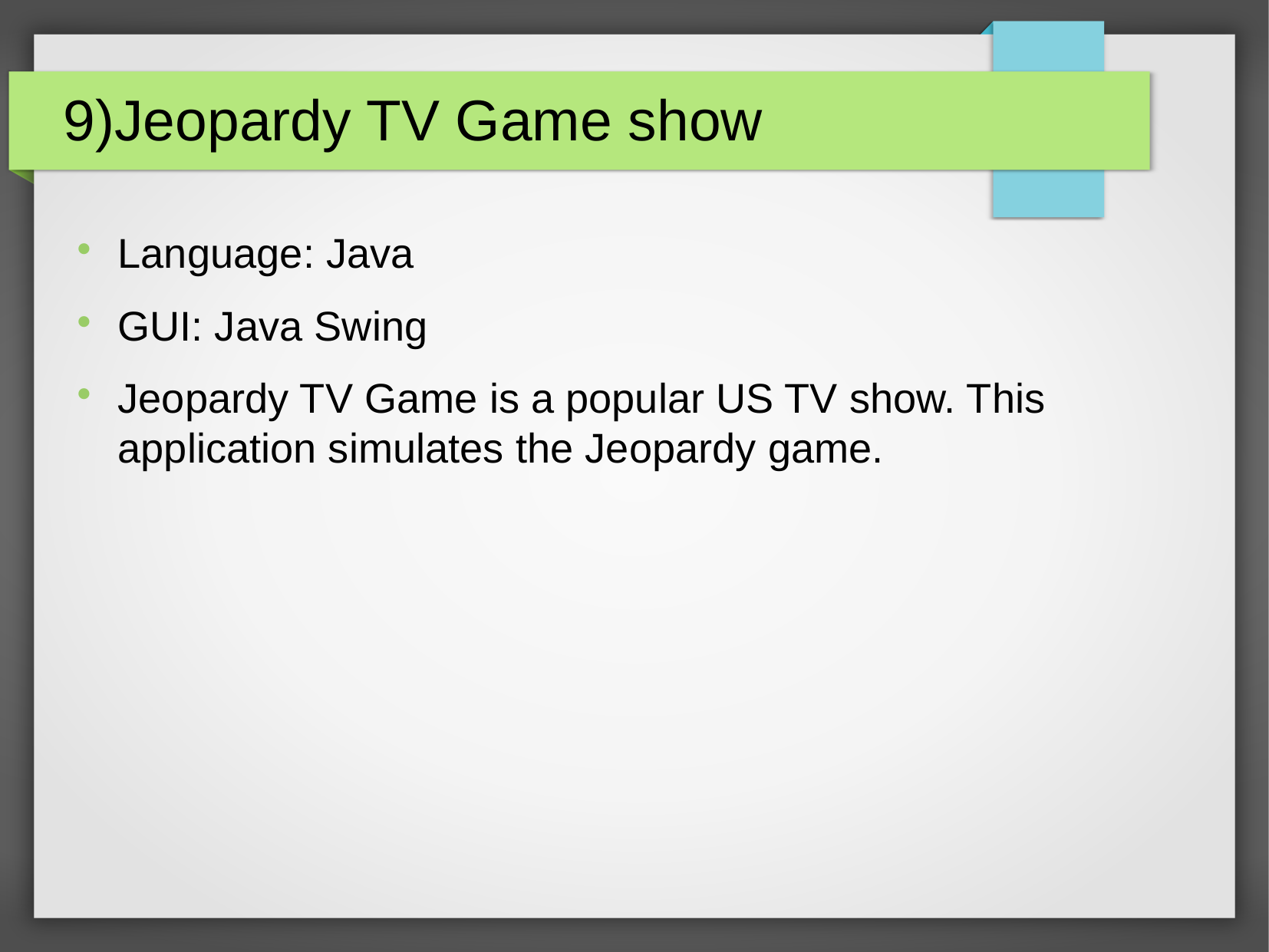

9)Jeopardy TV Game show
Language: Java
GUI: Java Swing
Jeopardy TV Game is a popular US TV show. This application simulates the Jeopardy game.